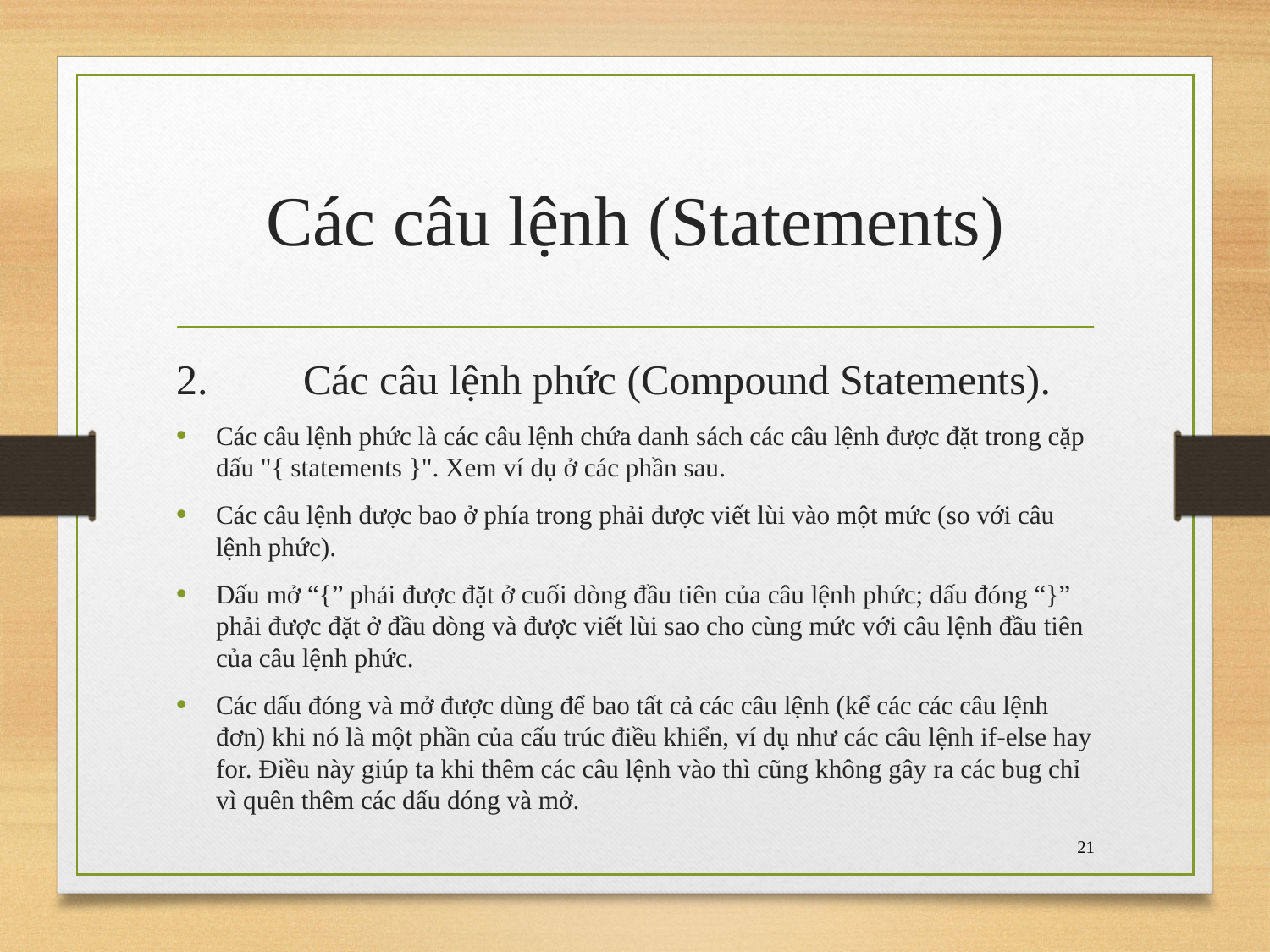

# Các câu lệnh (Statements)
2.	Các câu lệnh phức (Compound Statements).
Các câu lệnh phức là các câu lệnh chứa danh sách các câu lệnh được đặt trong cặp dấu "{ statements }". Xem ví dụ ở các phần sau.
Các câu lệnh được bao ở phía trong phải được viết lùi vào một mức (so với câu lệnh phức).
Dấu mở “{” phải được đặt ở cuối dòng đầu tiên của câu lệnh phức; dấu đóng “}” phải được đặt ở đầu dòng và được viết lùi sao cho cùng mức với câu lệnh đầu tiên của câu lệnh phức.
Các dấu đóng và mở được dùng để bao tất cả các câu lệnh (kể các các câu lệnh đơn) khi nó là một phần của cấu trúc điều khiển, ví dụ như các câu lệnh if-else hay for. Điều này giúp ta khi thêm các câu lệnh vào thì cũng không gây ra các bug chỉ vì quên thêm các dấu dóng và mở.

21